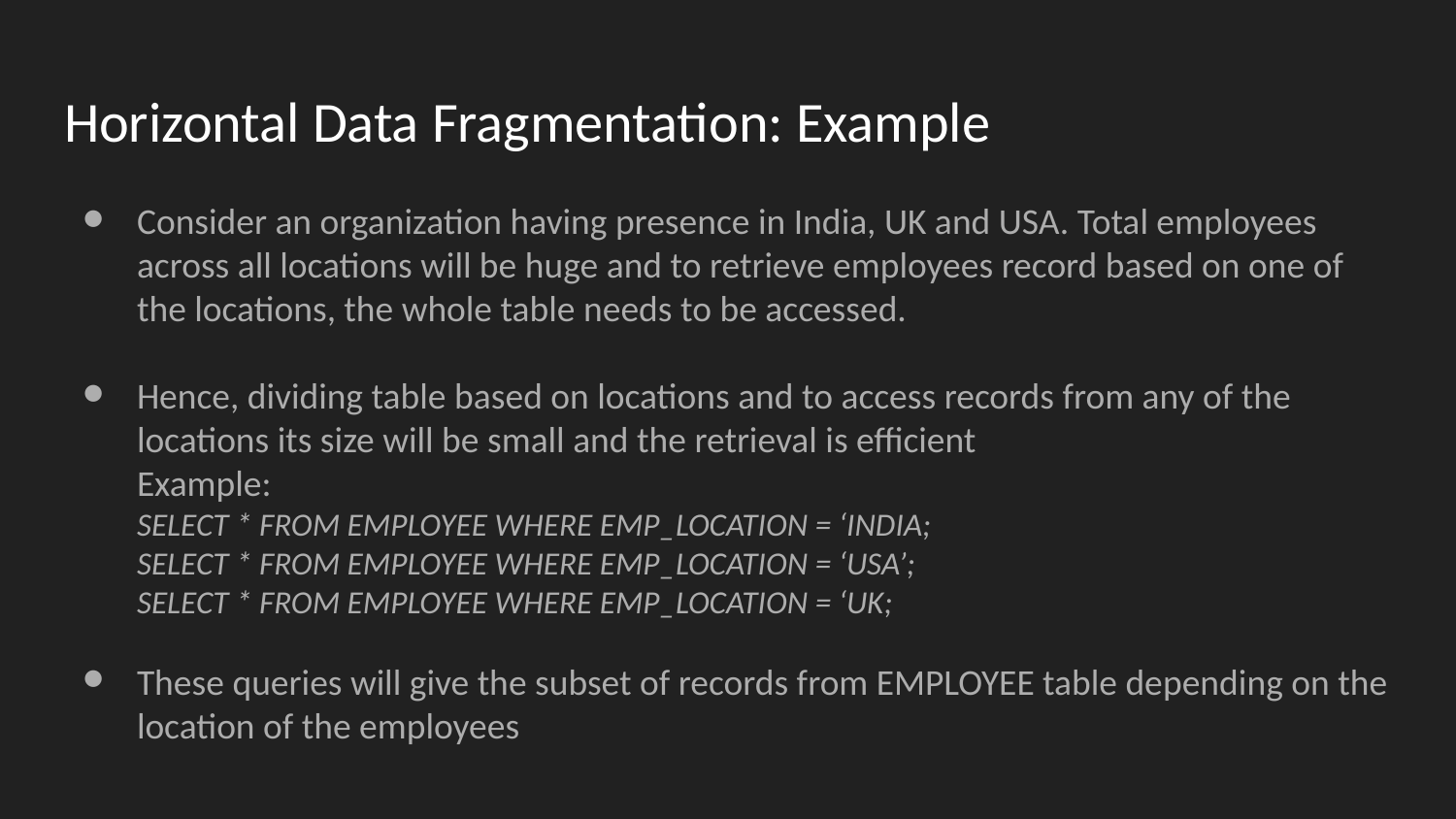

# Horizontal Data Fragmentation: Example
Consider an organization having presence in India, UK and USA. Total employees across all locations will be huge and to retrieve employees record based on one of the locations, the whole table needs to be accessed.

Hence, dividing table based on locations and to access records from any of the locations its size will be small and the retrieval is efficient
Example:
SELECT * FROM EMPLOYEE WHERE EMP_LOCATION = ‘INDIA;
SELECT * FROM EMPLOYEE WHERE EMP_LOCATION = ‘USA’;
SELECT * FROM EMPLOYEE WHERE EMP_LOCATION = ‘UK;

These queries will give the subset of records from EMPLOYEE table depending on the location of the employees